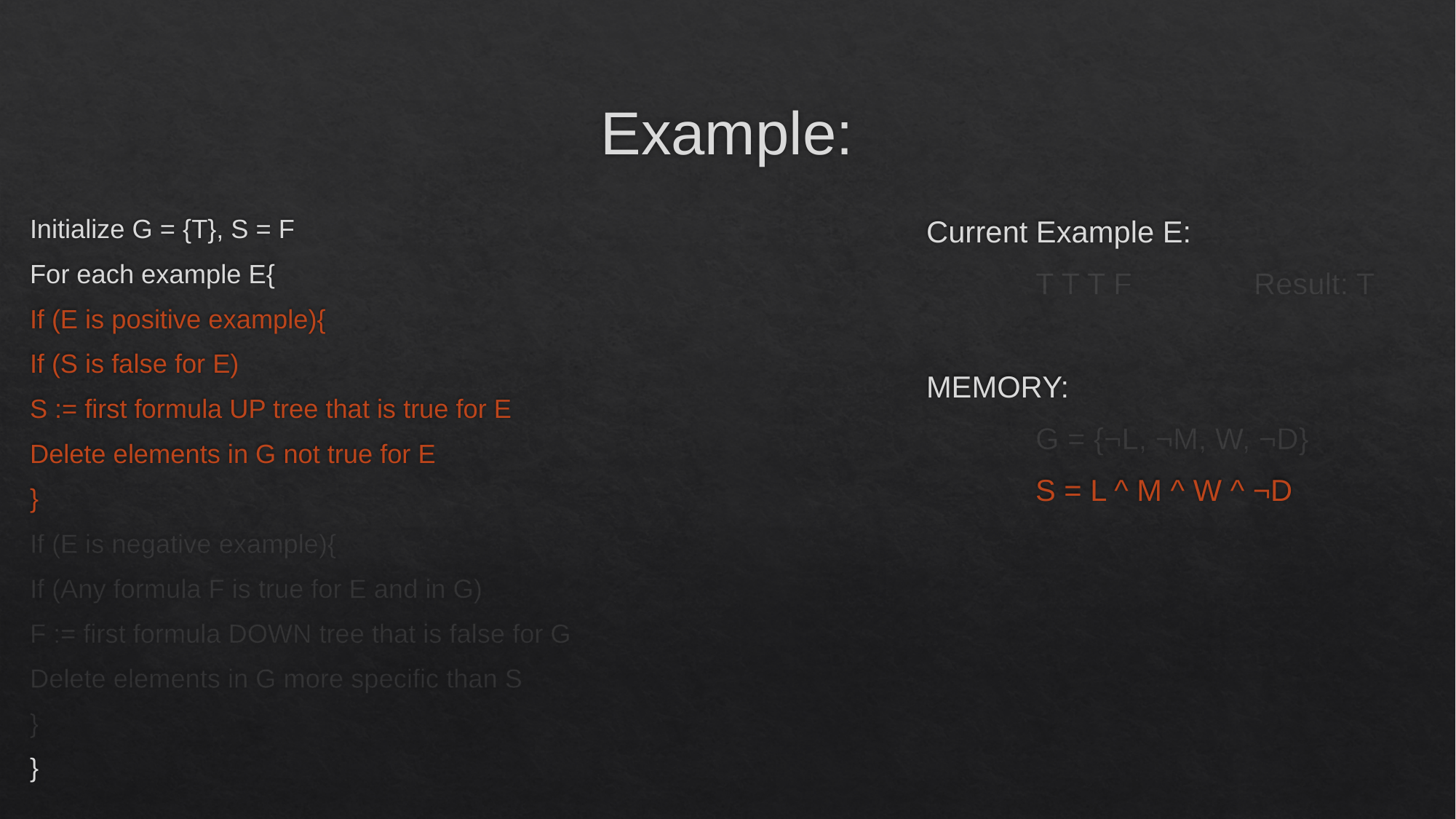

# Example:
Initialize G = {T}, S = F
For each example E{
	If (E is positive example){
		If (S is false for E)
			S := first formula UP tree that is true for E
		Delete elements in G not true for E
	}
	If (E is negative example){
		If (Any formula F is true for E and in G)
			F := first formula DOWN tree that is false for G
		Delete elements in G more specific than S
	}
}
Current Example E:
	T T T F		Result: T

MEMORY:
	G = {¬L, ¬M, W, ¬D}
	S = L ^ M ^ W ^ ¬D